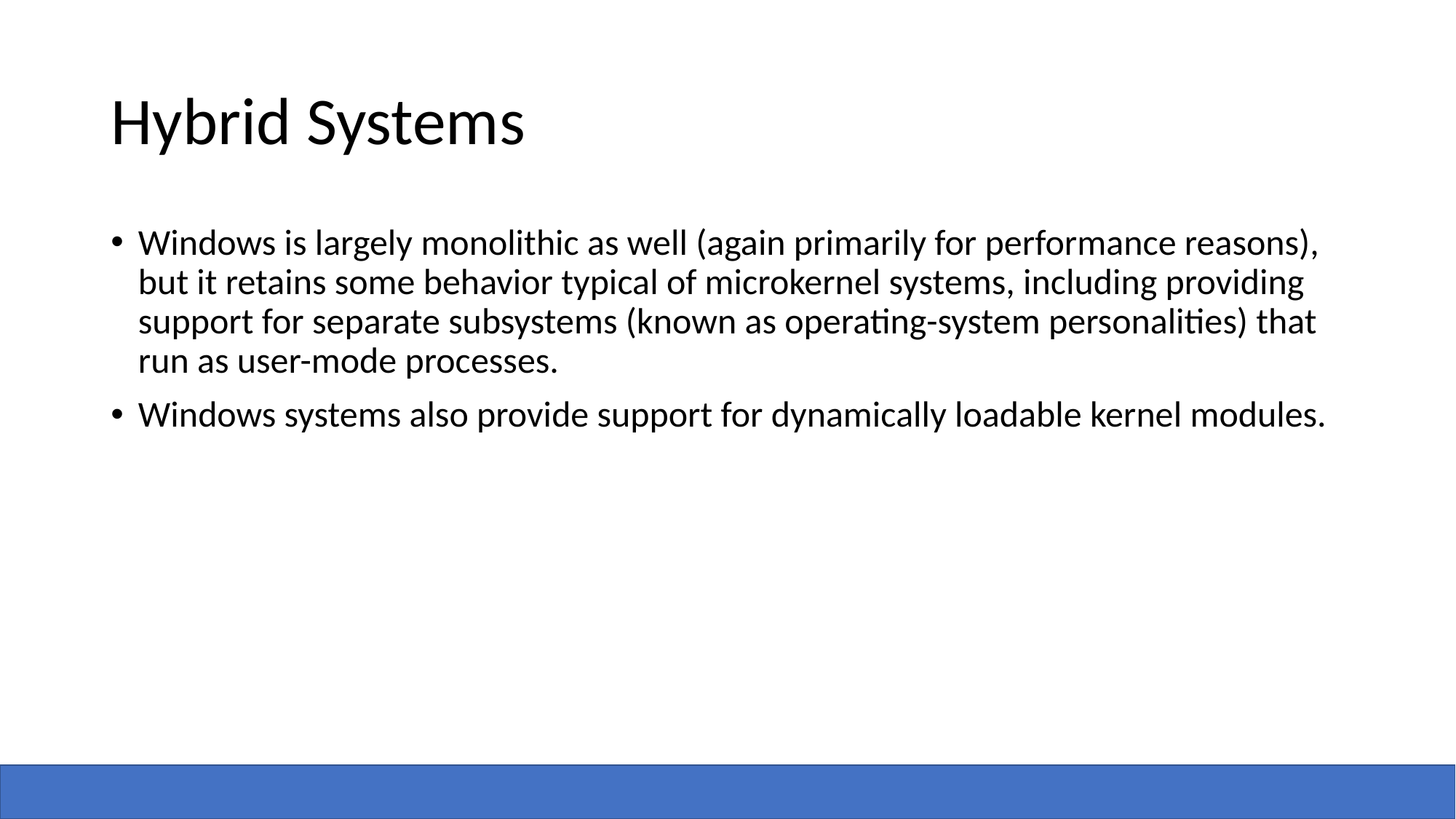

# Hybrid Systems
Windows is largely monolithic as well (again primarily for performance reasons), but it retains some behavior typical of microkernel systems, including providing support for separate subsystems (known as operating-system personalities) that run as user-mode processes.
Windows systems also provide support for dynamically loadable kernel modules.